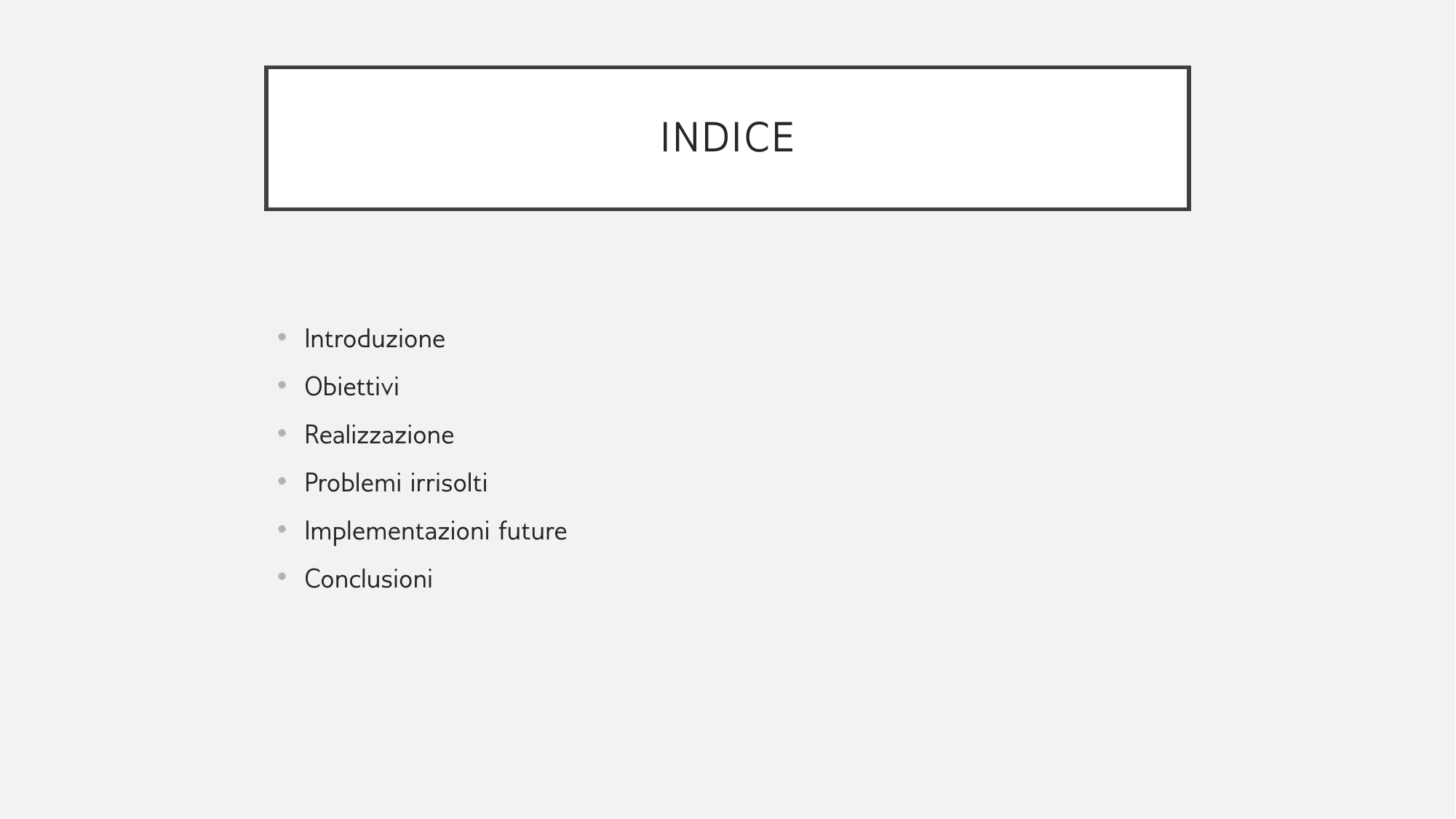

# indice
Introduzione
Obiettivi
Realizzazione
Problemi irrisolti
Implementazioni future
Conclusioni